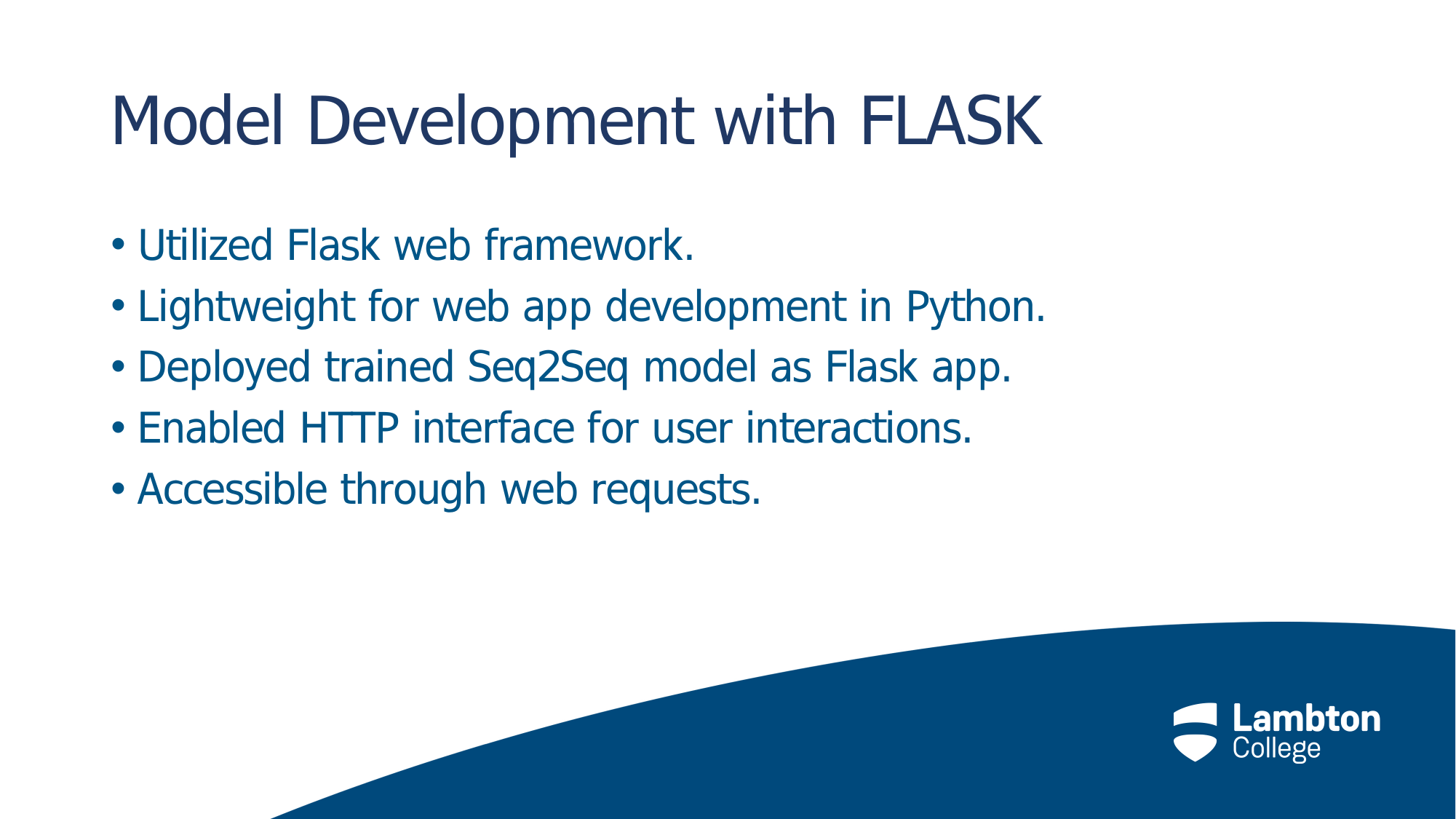

# Model Development with FLASK
Utilized Flask web framework.
Lightweight for web app development in Python.
Deployed trained Seq2Seq model as Flask app.
Enabled HTTP interface for user interactions.
Accessible through web requests.